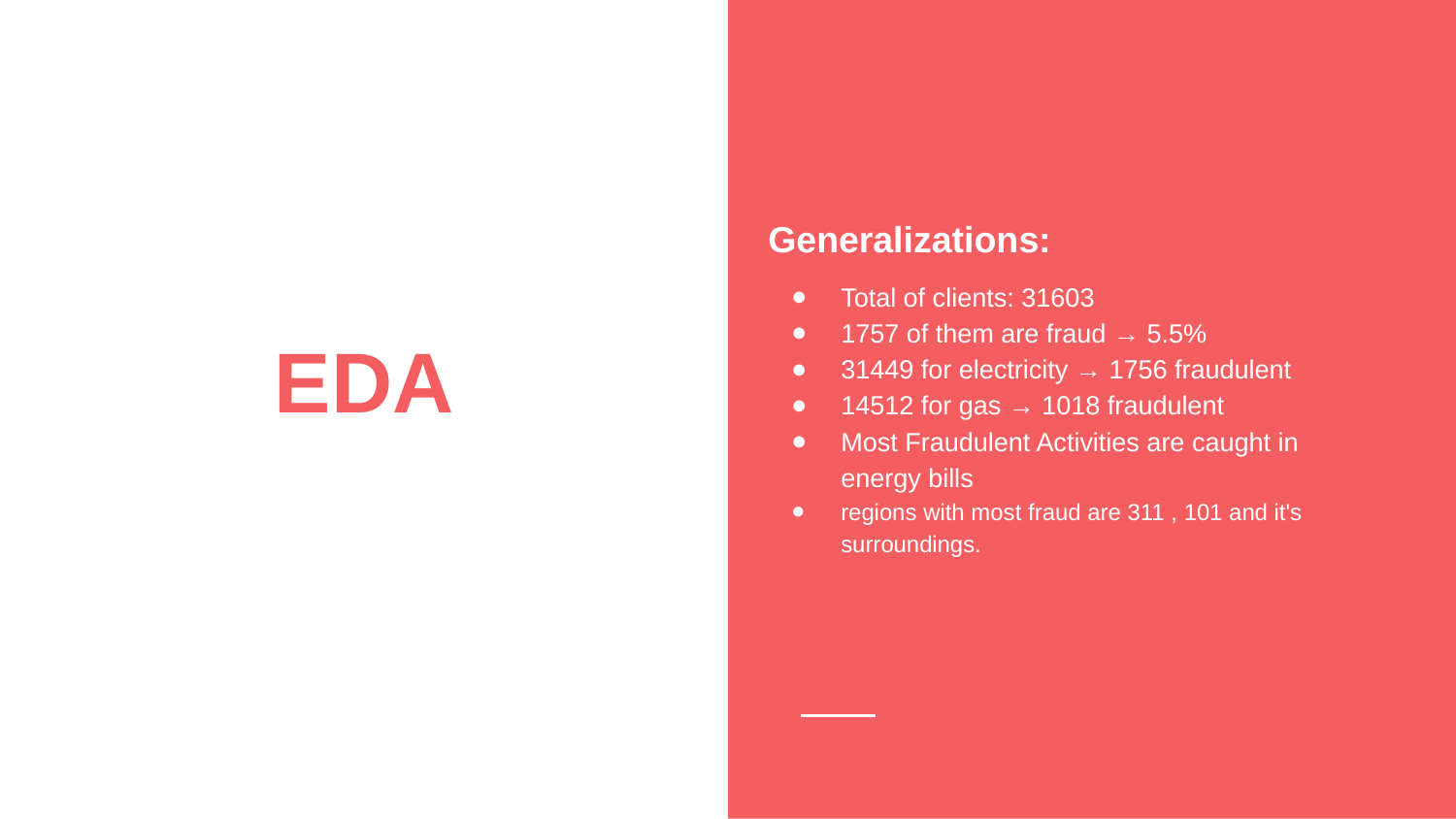

Generalizations:
Total of clients: 31603
1757 of them are fraud → 5.5%
31449 for electricity → 1756 fraudulent
14512 for gas → 1018 fraudulent
Most Fraudulent Activities are caught in energy bills
regions with most fraud are 311 , 101 and it's surroundings.

# EDA